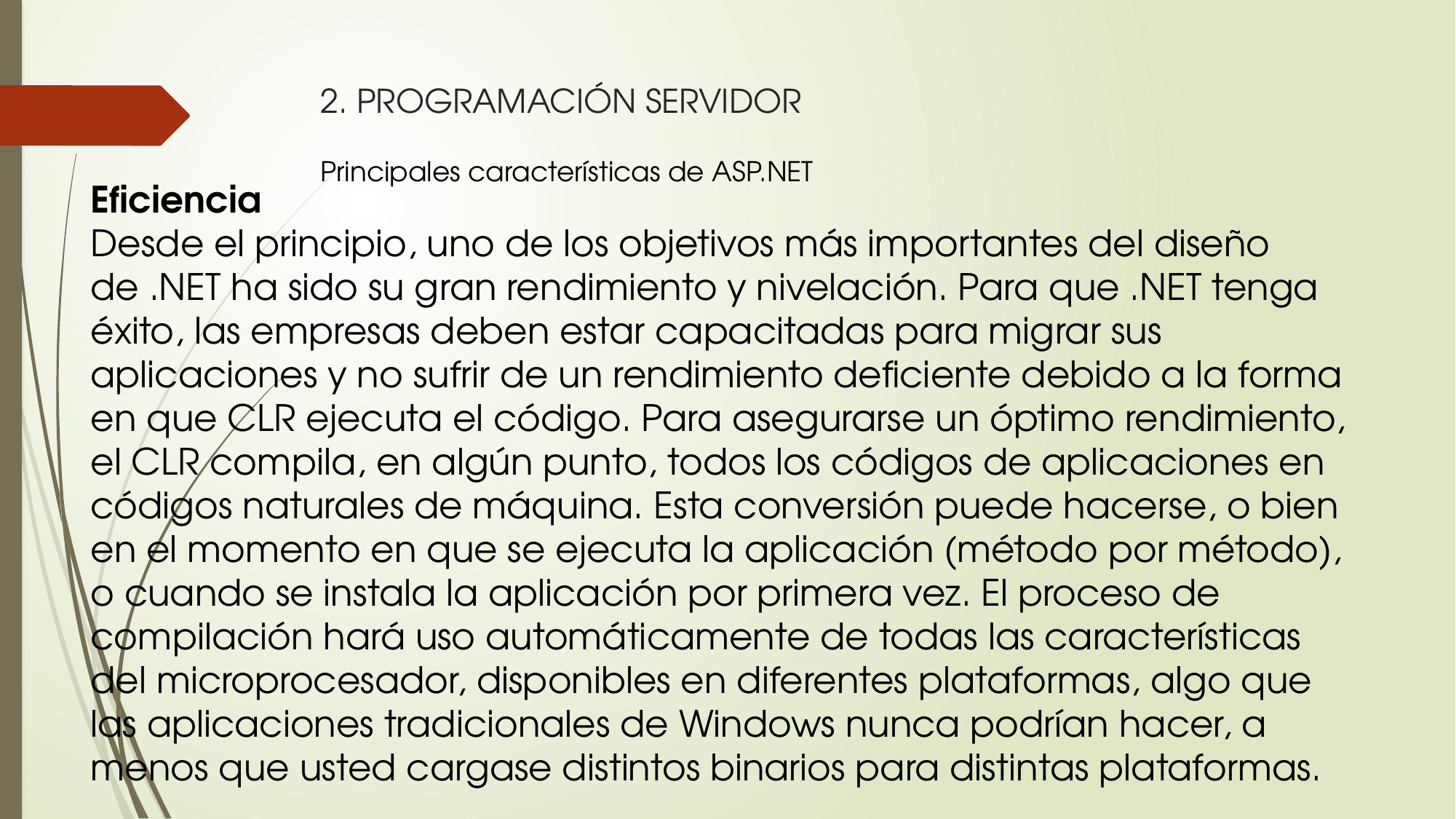

# 2. PROGRAMACIÓN SERVIDOR
Principales características de ASP.NET
Eficiencia
Desde el principio, uno de los objetivos más importantes del diseño de .NET ha sido su gran rendimiento y nivelación. Para que .NET tenga éxito, las empresas deben estar capacitadas para migrar sus aplicaciones y no sufrir de un rendimiento deficiente debido a la forma en que CLR ejecuta el código. Para asegurarse un óptimo rendimiento, el CLR compila, en algún punto, todos los códigos de aplicaciones en códigos naturales de máquina. Esta conversión puede hacerse, o bien en el momento en que se ejecuta la aplicación (método por método), o cuando se instala la aplicación por primera vez. El proceso de compilación hará uso automáticamente de todas las características del microprocesador, disponibles en diferentes plataformas, algo que las aplicaciones tradicionales de Windows nunca podrían hacer, a menos que usted cargase distintos binarios para distintas plataformas.